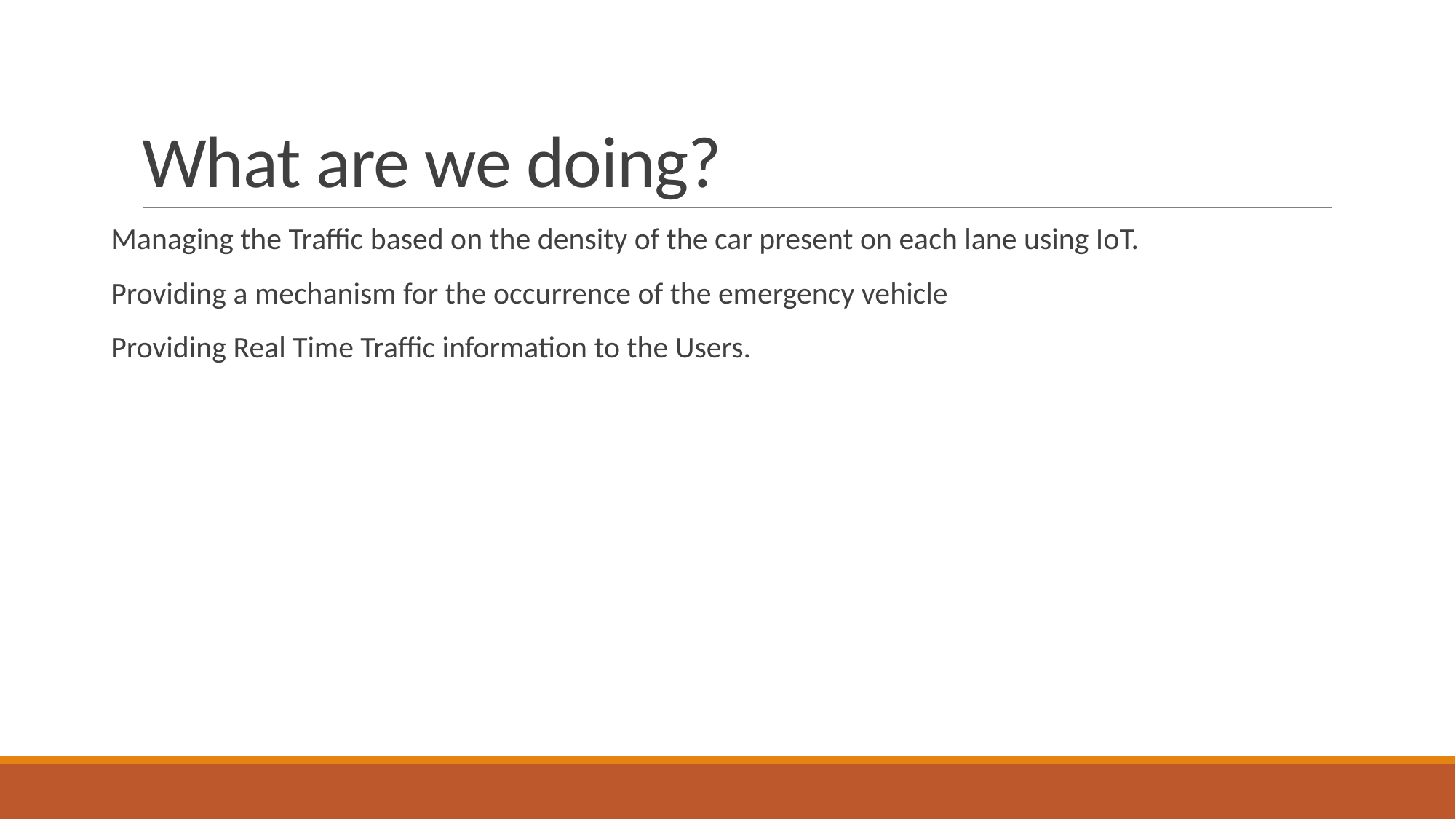

# What are we doing?
Managing the Traffic based on the density of the car present on each lane using IoT.
Providing a mechanism for the occurrence of the emergency vehicle
Providing Real Time Traffic information to the Users.